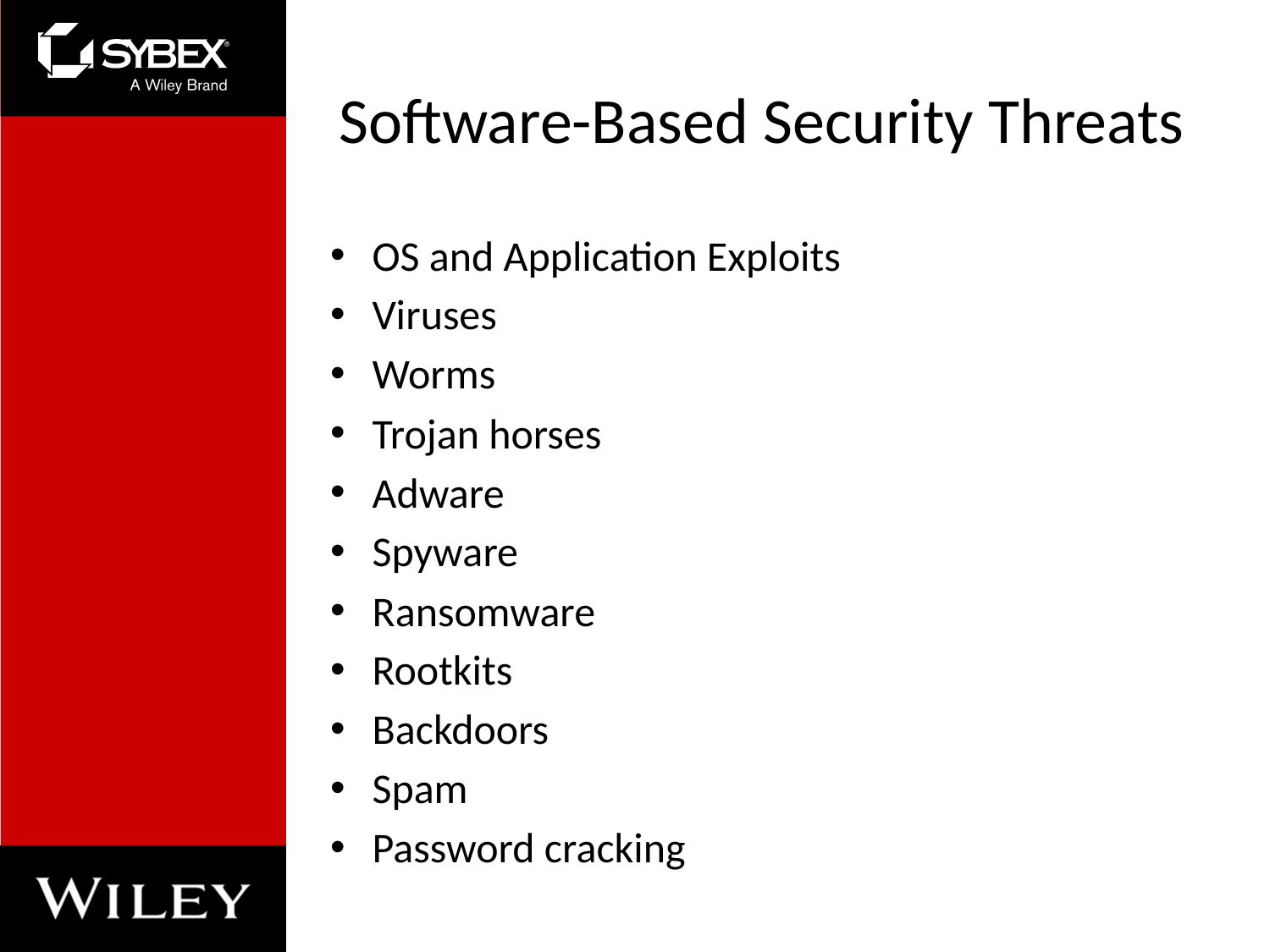

# Software-Based Security Threats
OS and Application Exploits
Viruses
Worms
Trojan horses
Adware
Spyware
Ransomware
Rootkits
Backdoors
Spam
Password cracking